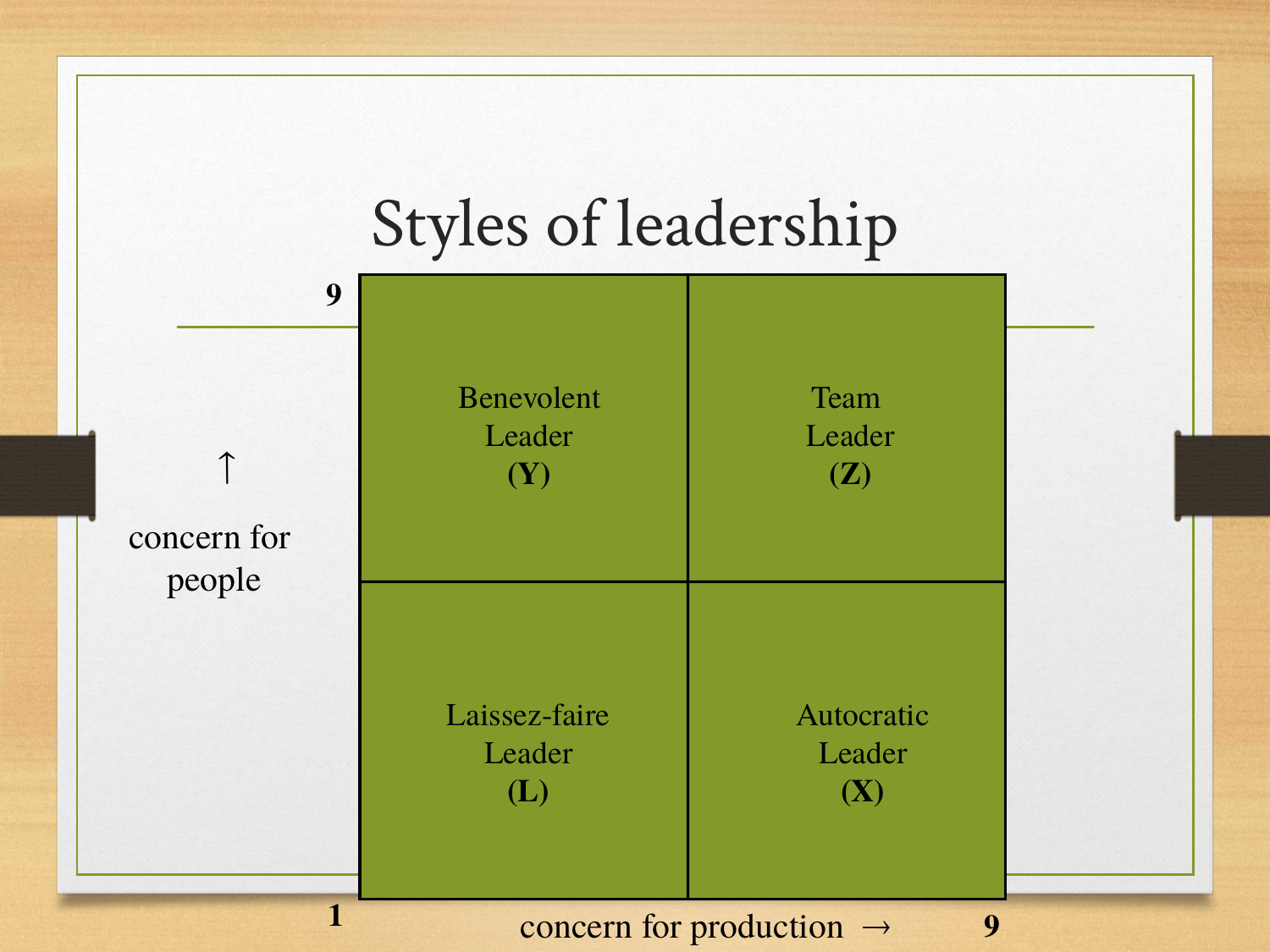

# Styles of leadership
9

Benevolent
Leader
(Y)
Team
Leader
(Z)
→
concern for
people

Laissez-faire
Leader
(L)
Autocratic
Leader
(X)
1
concern for production  →
9